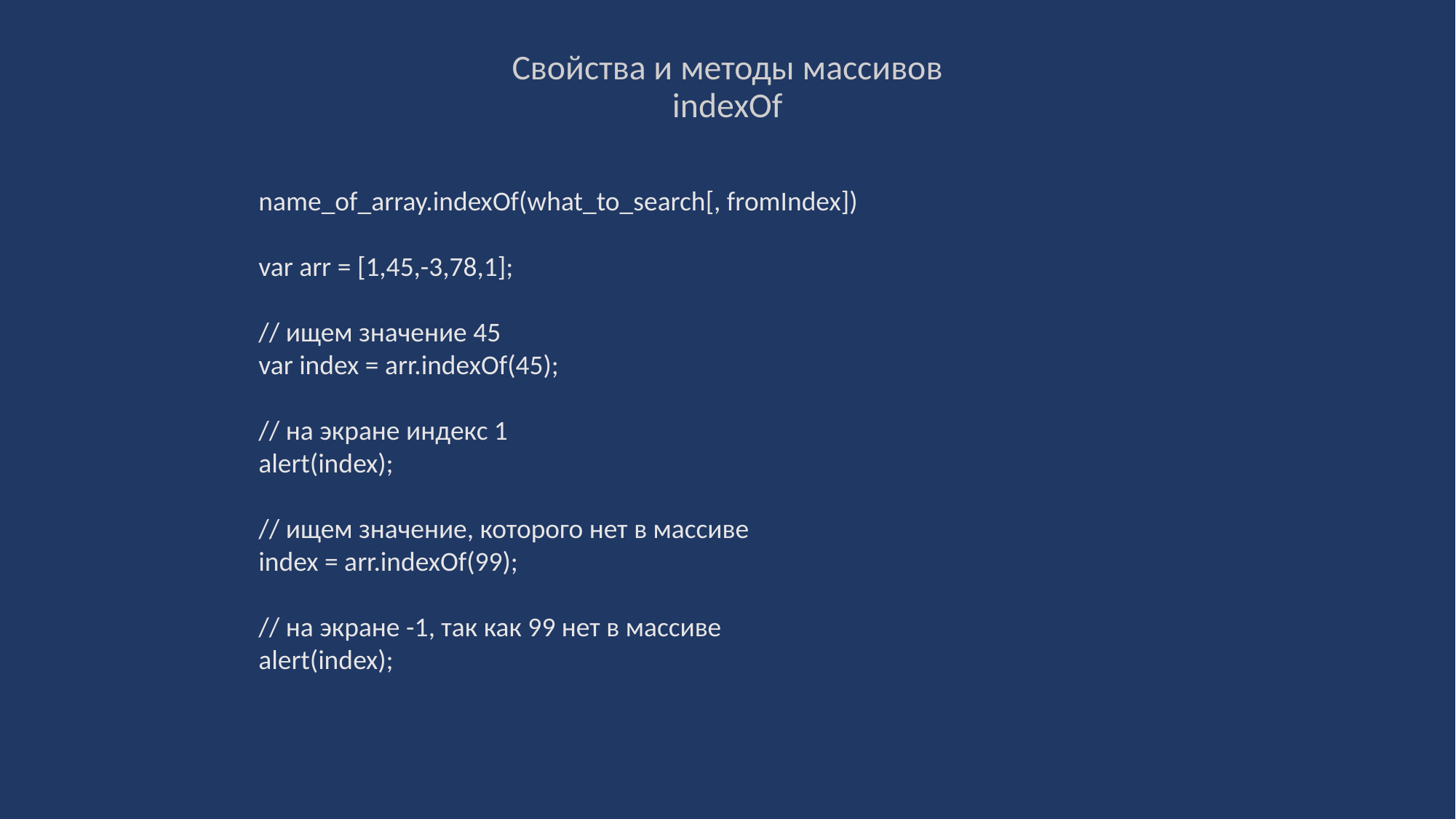

# Свойства и методы массивов indexOf
name_of_array.indexOf(what_to_search[, fromIndex])

var arr = [1,45,-3,78,1];

// ищем значение 45
var index = arr.indexOf(45);

// на экране индекс 1
alert(index);

// ищем значение, которого нет в массиве
index = arr.indexOf(99);

// на экране -1, так как 99 нет в массиве
alert(index);